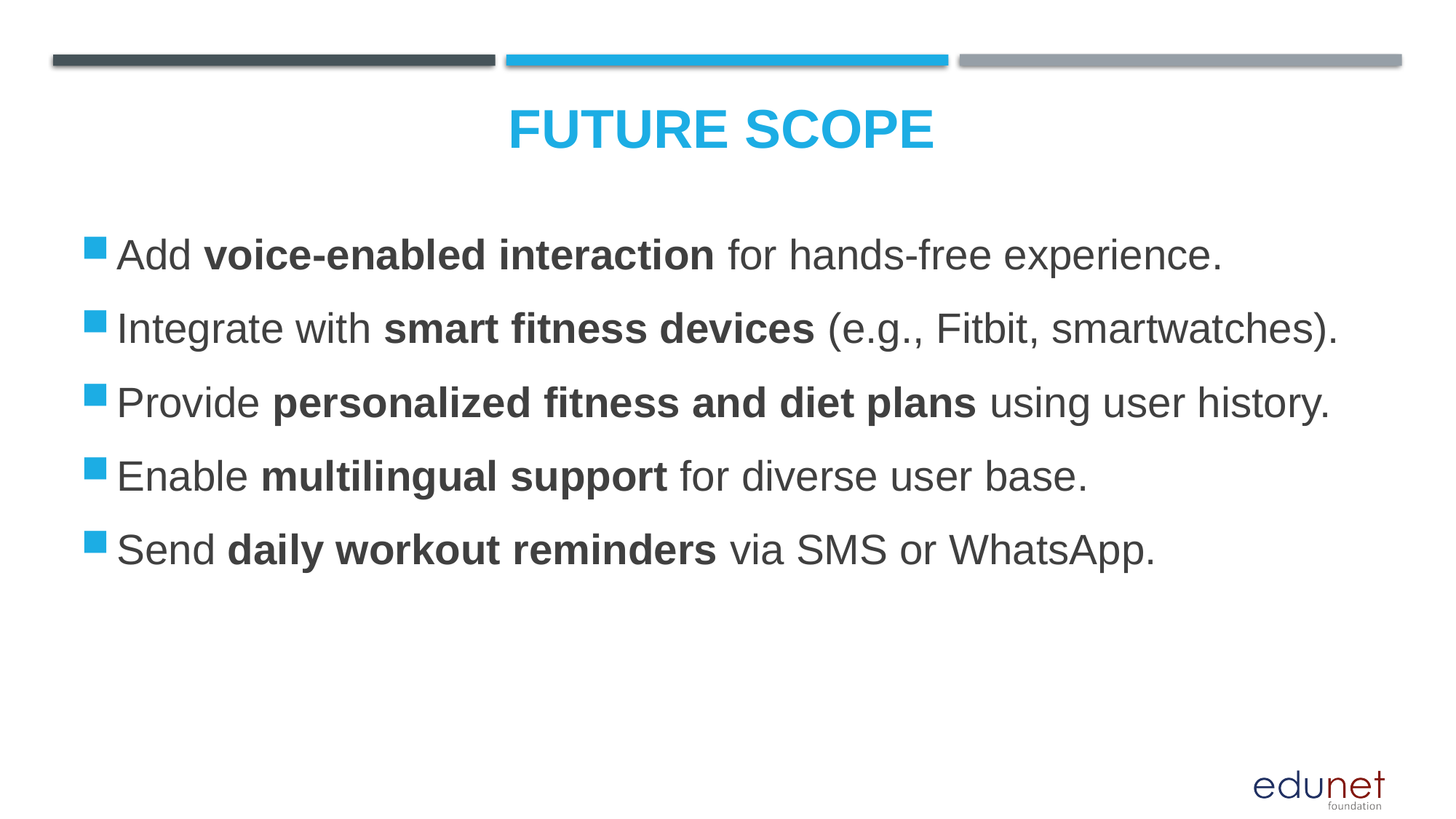

Future scope
Add voice-enabled interaction for hands-free experience.
Integrate with smart fitness devices (e.g., Fitbit, smartwatches).
Provide personalized fitness and diet plans using user history.
Enable multilingual support for diverse user base.
Send daily workout reminders via SMS or WhatsApp.